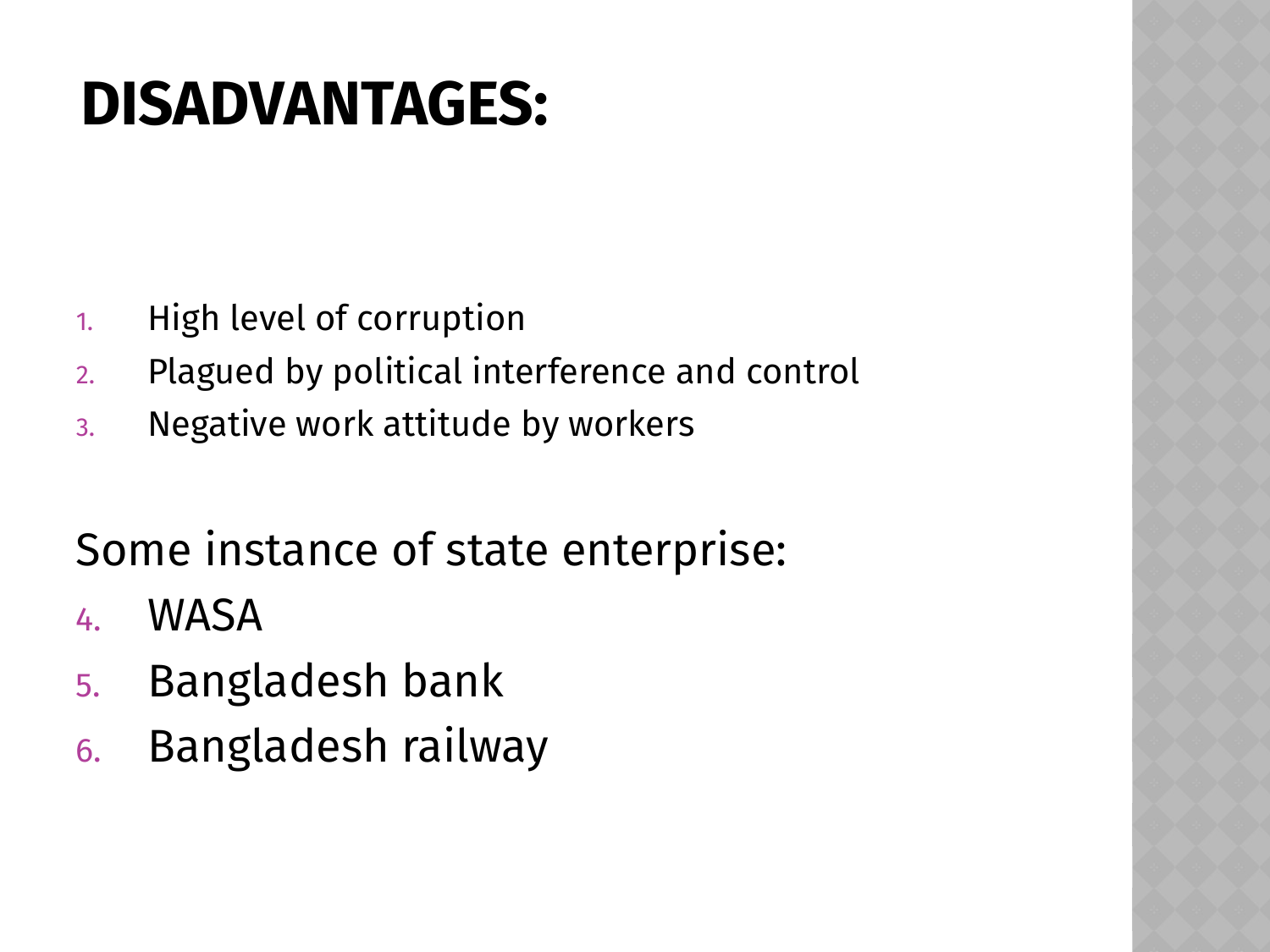

# Disadvantages:

High level of corruption
Plagued by political interference and control
Negative work attitude by workers

Some instance of state enterprise:
WASA
Bangladesh bank
Bangladesh railway